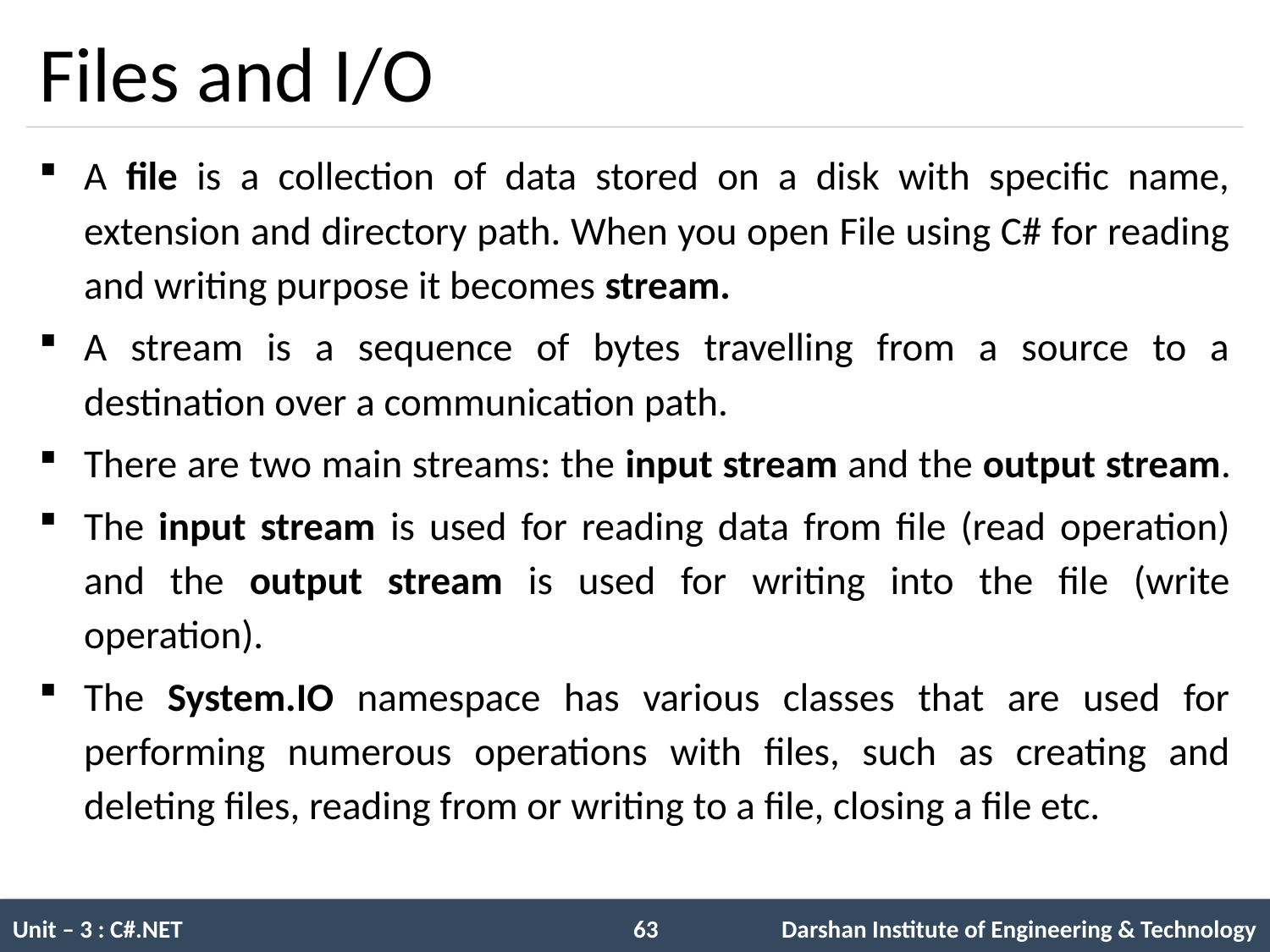

# Files and I/O
A file is a collection of data stored on a disk with specific name, extension and directory path. When you open File using C# for reading and writing purpose it becomes stream.
A stream is a sequence of bytes travelling from a source to a destination over a communication path.
There are two main streams: the input stream and the output stream.
The input stream is used for reading data from file (read operation) and the output stream is used for writing into the file (write operation).
The System.IO namespace has various classes that are used for performing numerous operations with files, such as creating and deleting files, reading from or writing to a file, closing a file etc.